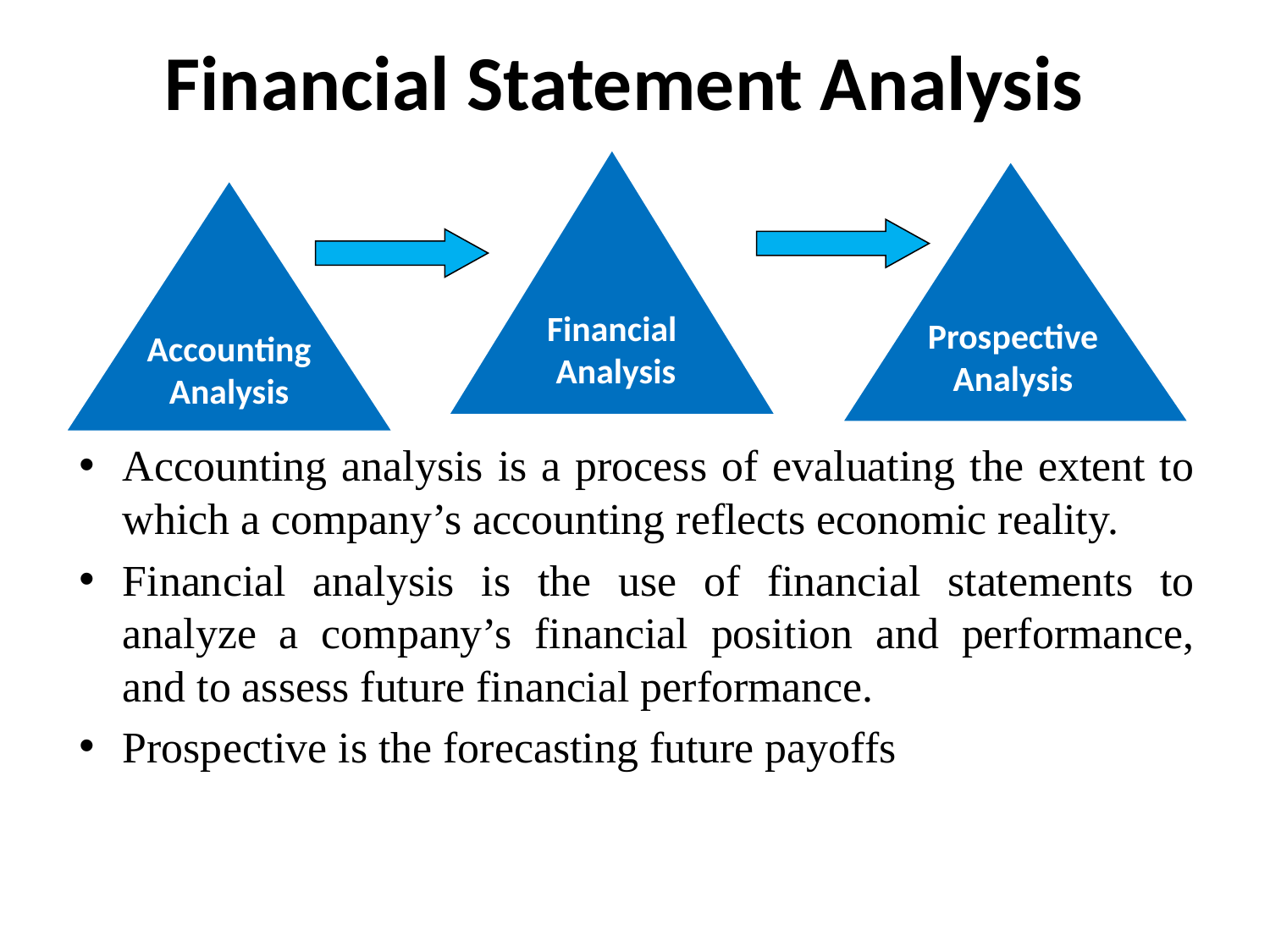

Financial Statement Analysis
Financial
 Analysis
Prospective
Analysis
Accounting
Analysis

Accounting analysis is a process of evaluating the extent to which a company’s accounting reflects economic reality.
Financial analysis is the use of financial statements to analyze a company’s financial position and performance, and to assess future financial performance.
Prospective is the forecasting future payoffs